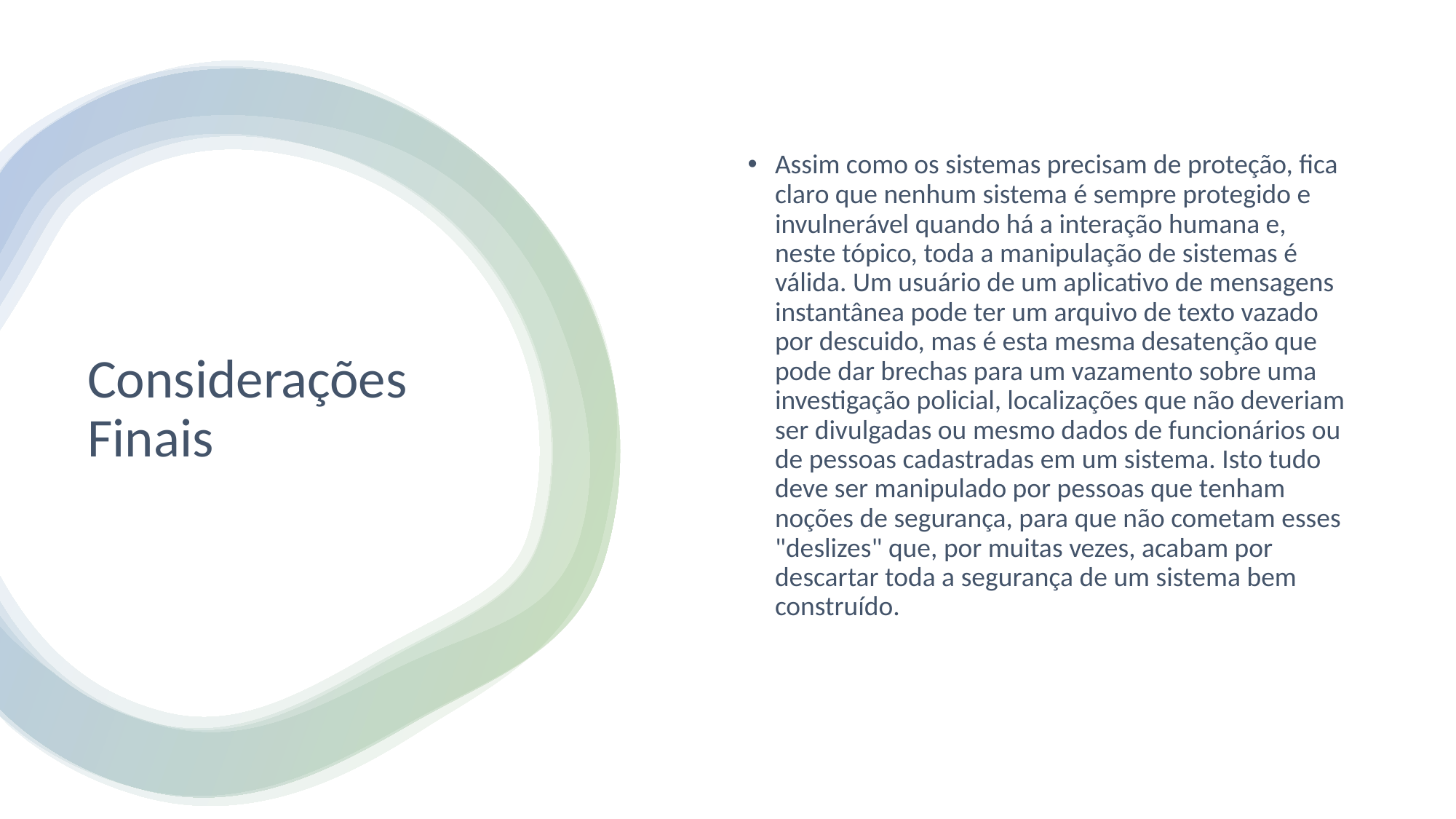

Assim como os sistemas precisam de proteção, fica claro que nenhum sistema é sempre protegido e invulnerável quando há a interação humana e, neste tópico, toda a manipulação de sistemas é válida. Um usuário de um aplicativo de mensagens instantânea pode ter um arquivo de texto vazado por descuido, mas é esta mesma desatenção que pode dar brechas para um vazamento sobre uma investigação policial, localizações que não deveriam ser divulgadas ou mesmo dados de funcionários ou de pessoas cadastradas em um sistema. Isto tudo deve ser manipulado por pessoas que tenham noções de segurança, para que não cometam esses "deslizes" que, por muitas vezes, acabam por descartar toda a segurança de um sistema bem construído.

# Considerações Finais